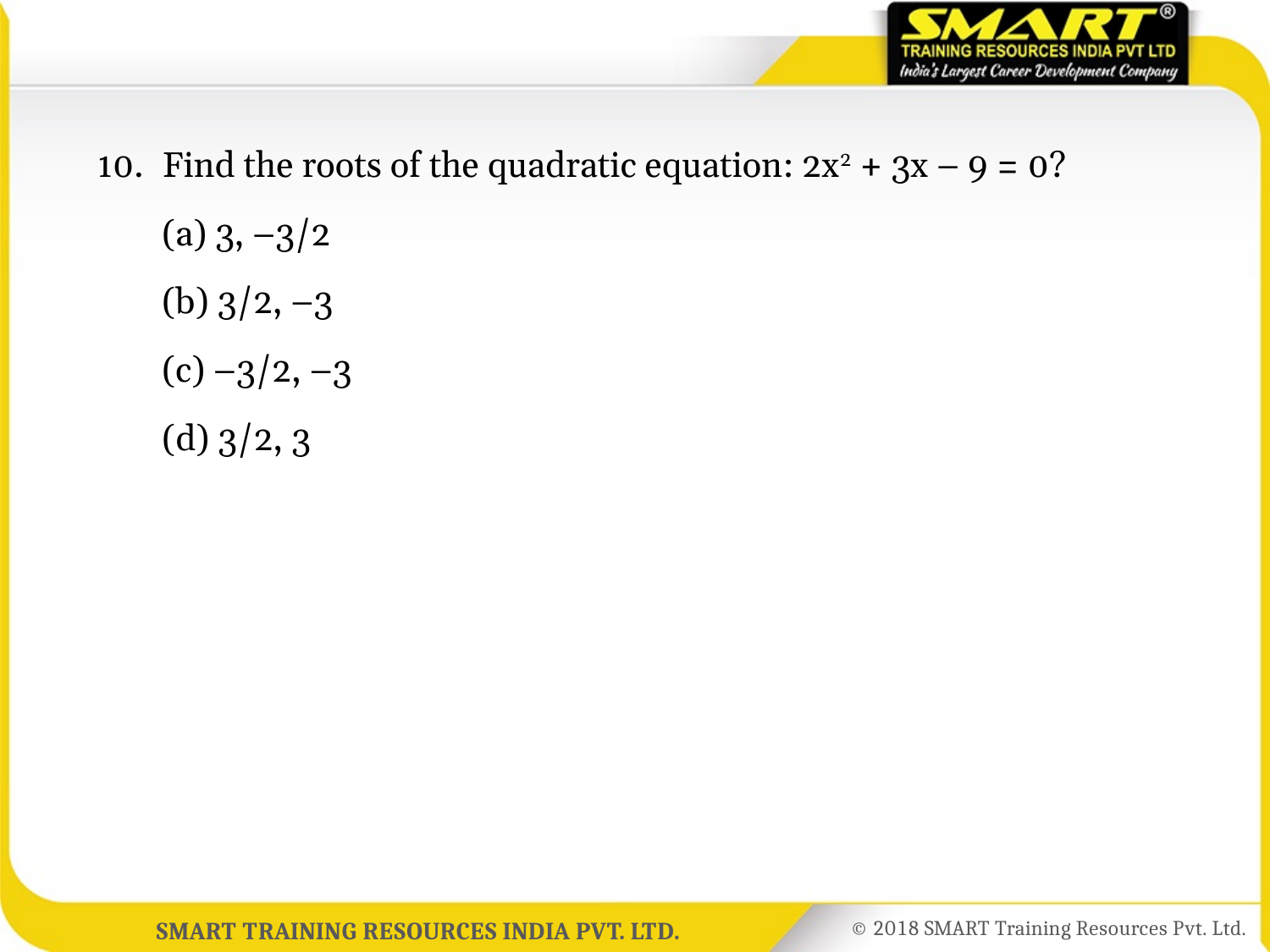

10.	Find the roots of the quadratic equation: 2x2 + 3x – 9 = 0?
	(a) 3, –3/2
	(b) 3/2, –3
	(c) –3/2, –3
	(d) 3/2, 3